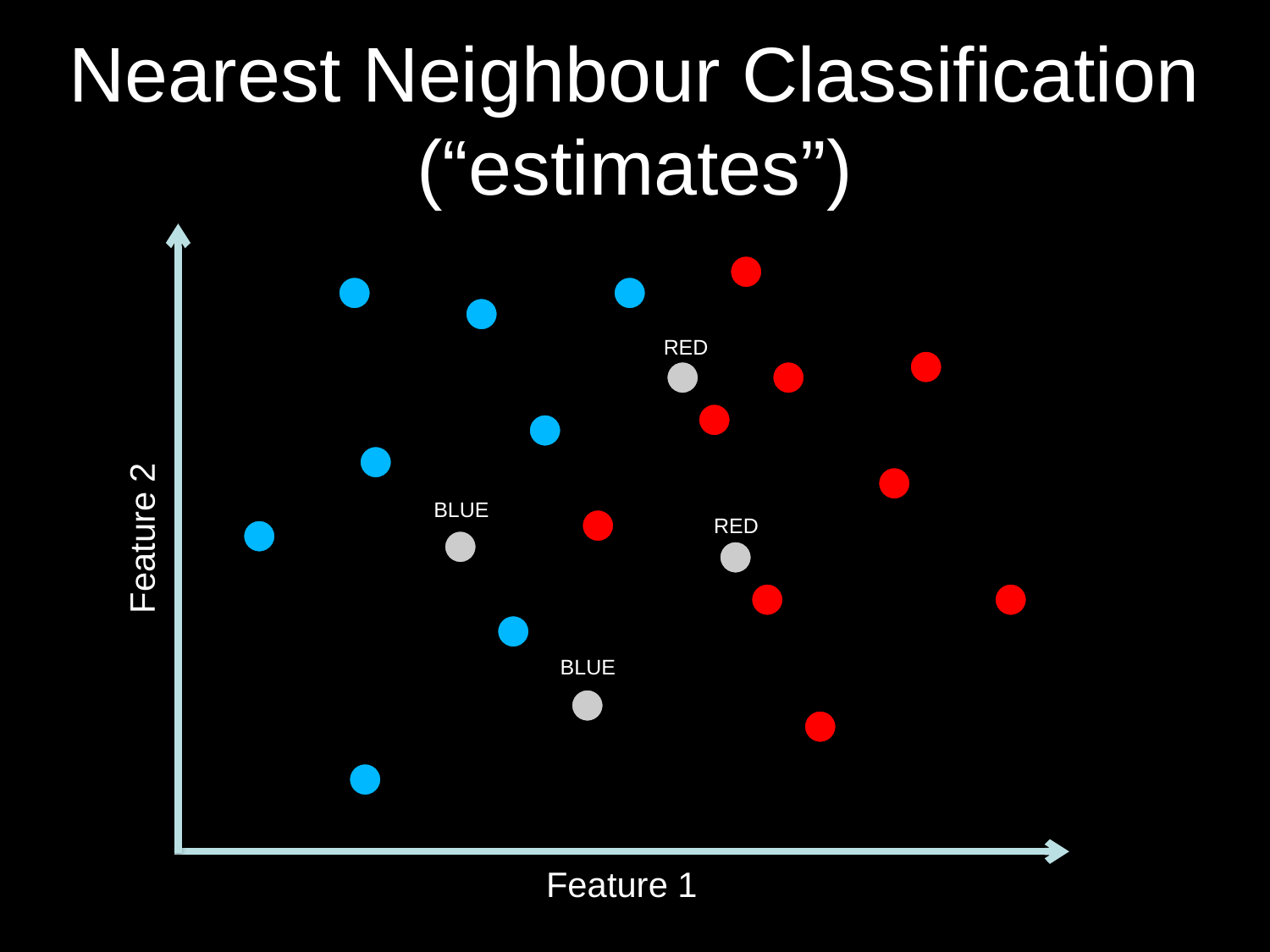

# Nearest Neighbour Classification (“estimates”)

RED
BLUE
RED
Feature 2
BLUE
Feature 1
15